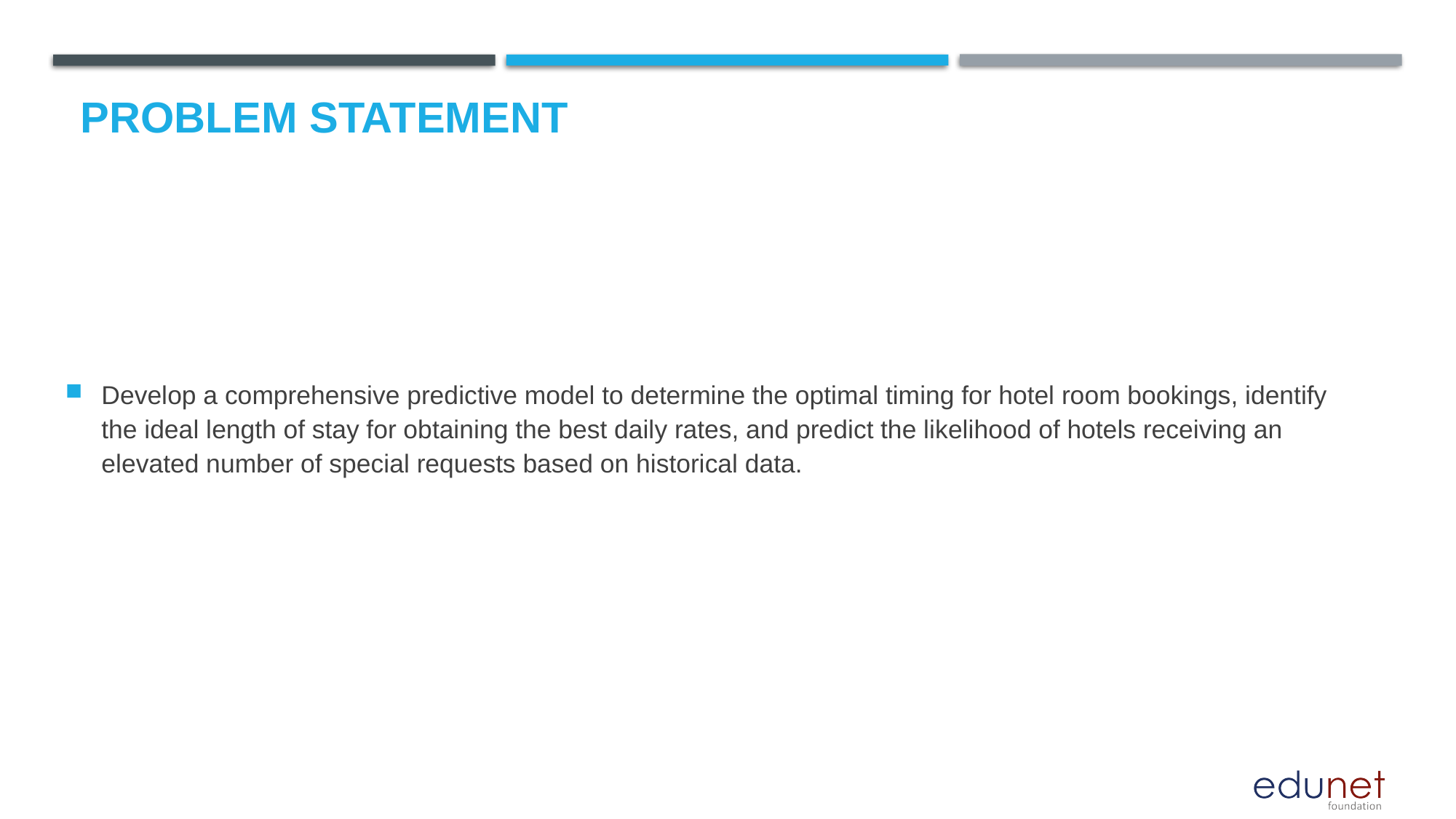

# Problem Statement
Develop a comprehensive predictive model to determine the optimal timing for hotel room bookings, identify the ideal length of stay for obtaining the best daily rates, and predict the likelihood of hotels receiving an elevated number of special requests based on historical data.